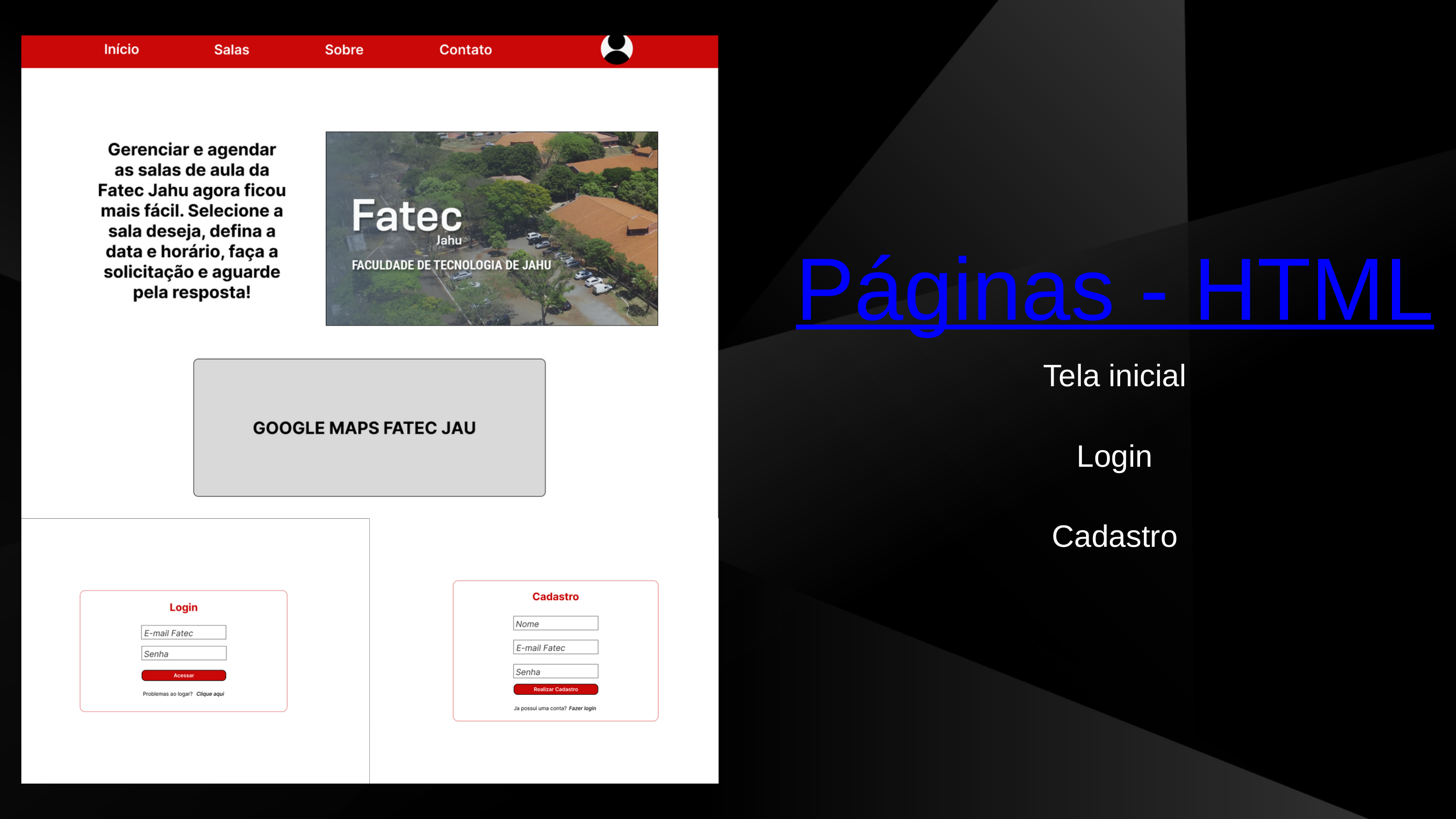

Páginas - HTML
Tela inicial

Login

Cadastro